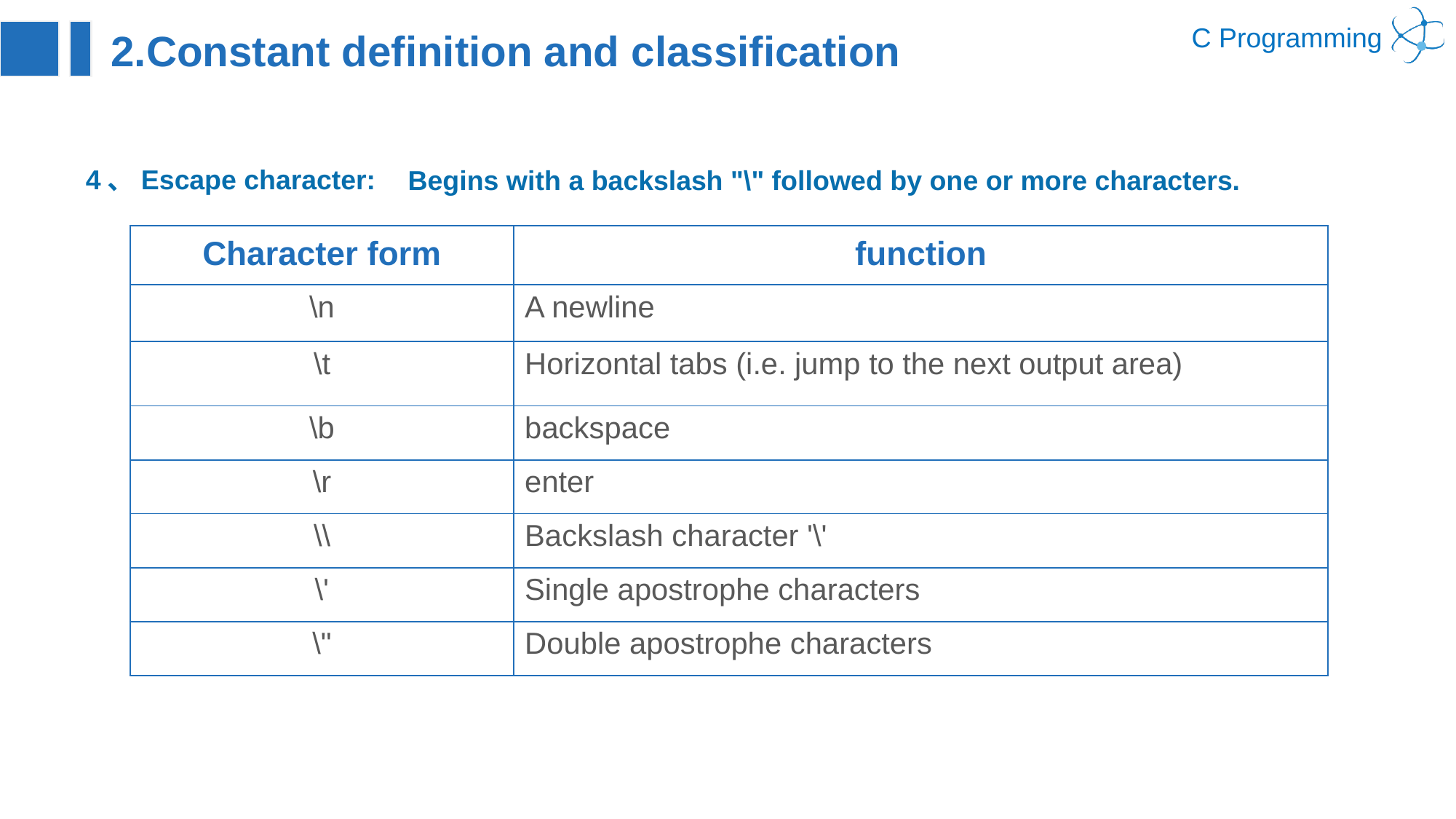

2.Constant definition and classification

4、Escape character:
Begins with a backslash "\" followed by one or more characters.
| Character form | function |
| --- | --- |
| \n | A newline |
| \t | Horizontal tabs (i.e. jump to the next output area) |
| \b | backspace |
| \r | enter |
| \\ | Backslash character '\' |
| \' | Single apostrophe characters |
| \" | Double apostrophe characters |